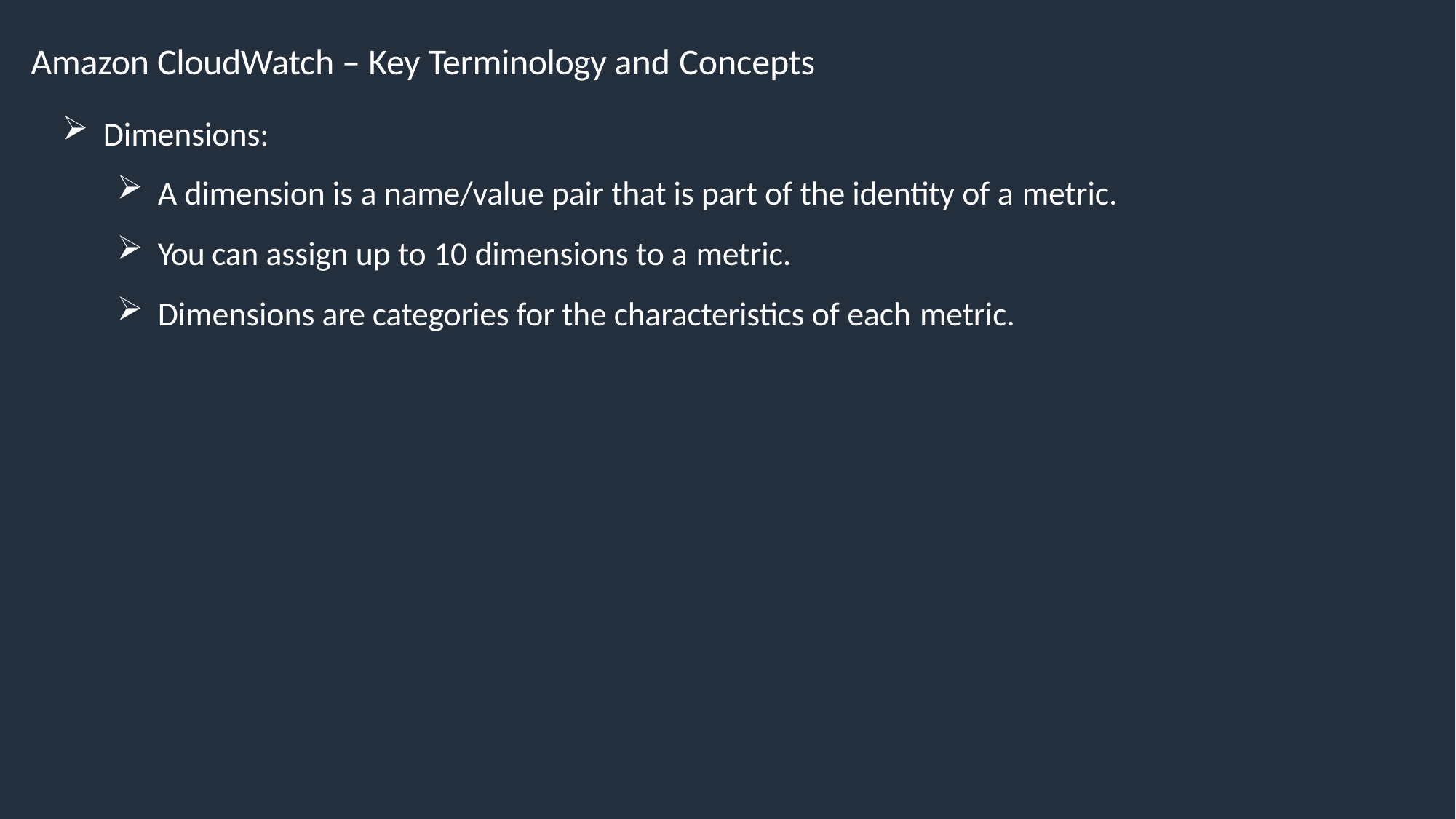

# Amazon CloudWatch – Key Terminology and Concepts
Dimensions:
A dimension is a name/value pair that is part of the identity of a metric.
You can assign up to 10 dimensions to a metric.
Dimensions are categories for the characteristics of each metric.